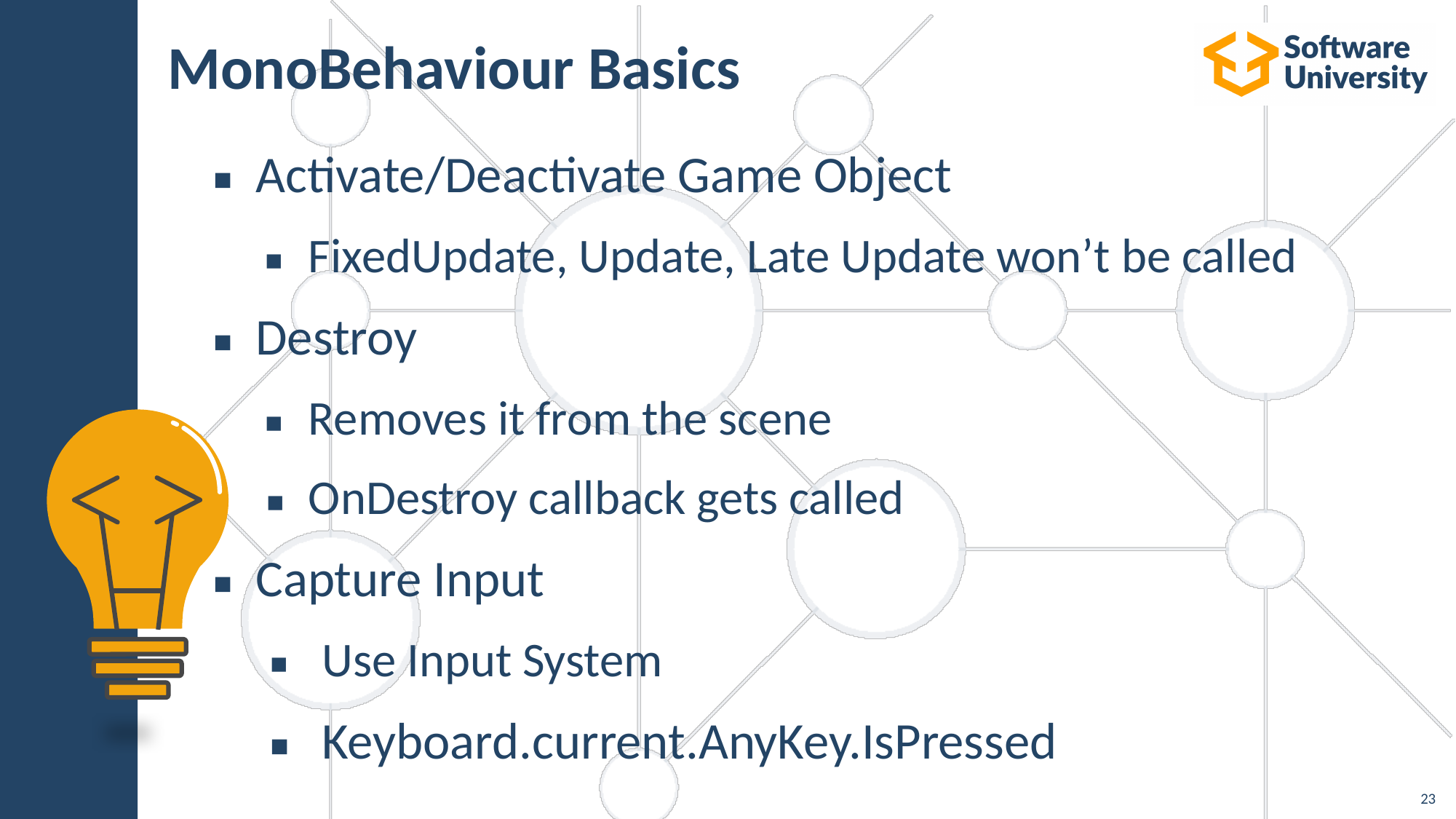

# MonoBehaviour Basics
Activate/Deactivate Game Object
FixedUpdate, Update, Late Update won’t be called
Destroy
Removes it from the scene
OnDestroy callback gets called
Capture Input
Use Input System
Keyboard.current.AnyKey.IsPressed
23